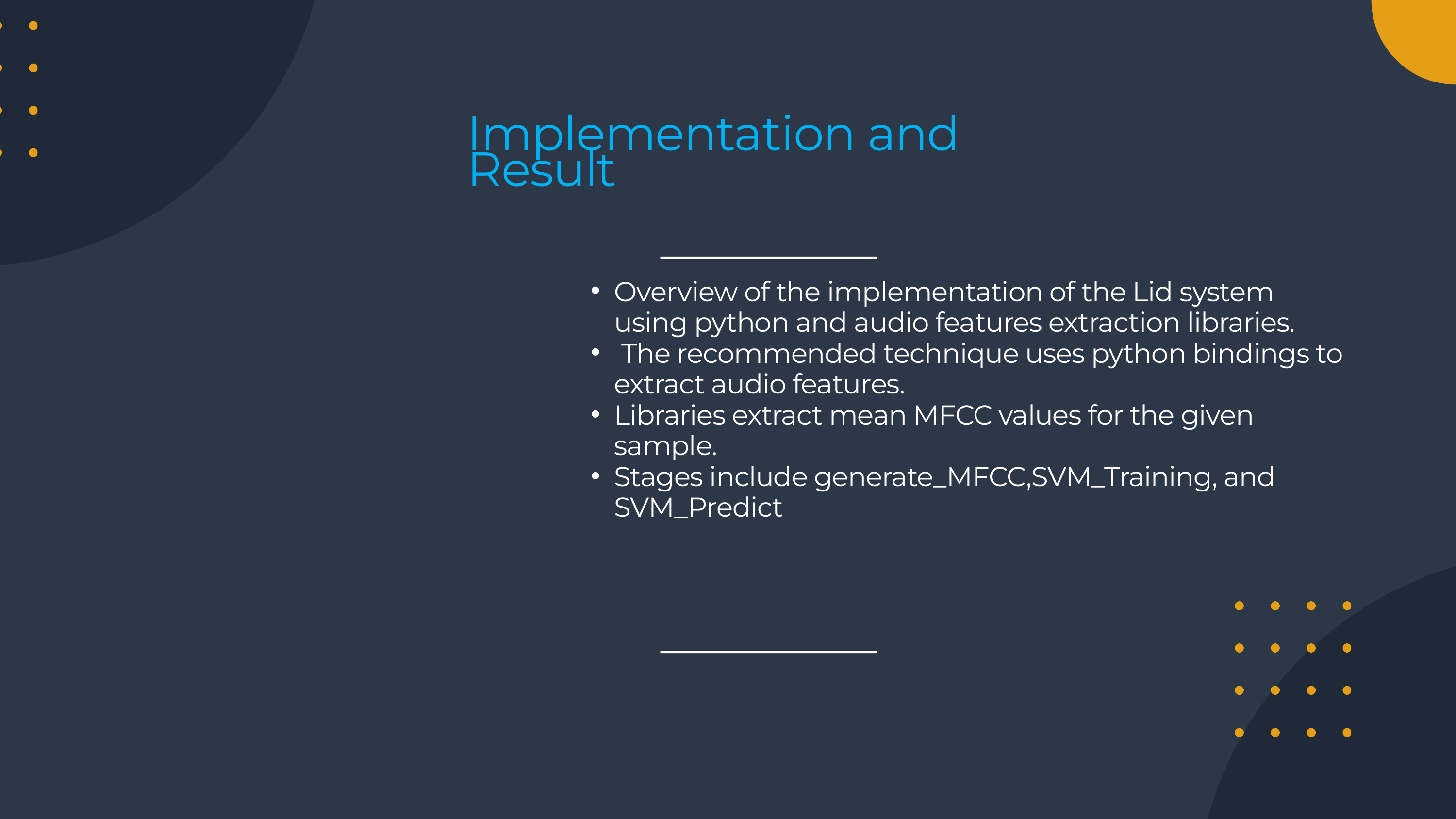

Implementation and Result

Overview of the implementation of the Lid system using python and audio features extraction libraries.
 The recommended technique uses python bindings to extract audio features.
Libraries extract mean MFCC values for the given sample.
Stages include generate_MFCC,SVM_Training, and SVM_Predict